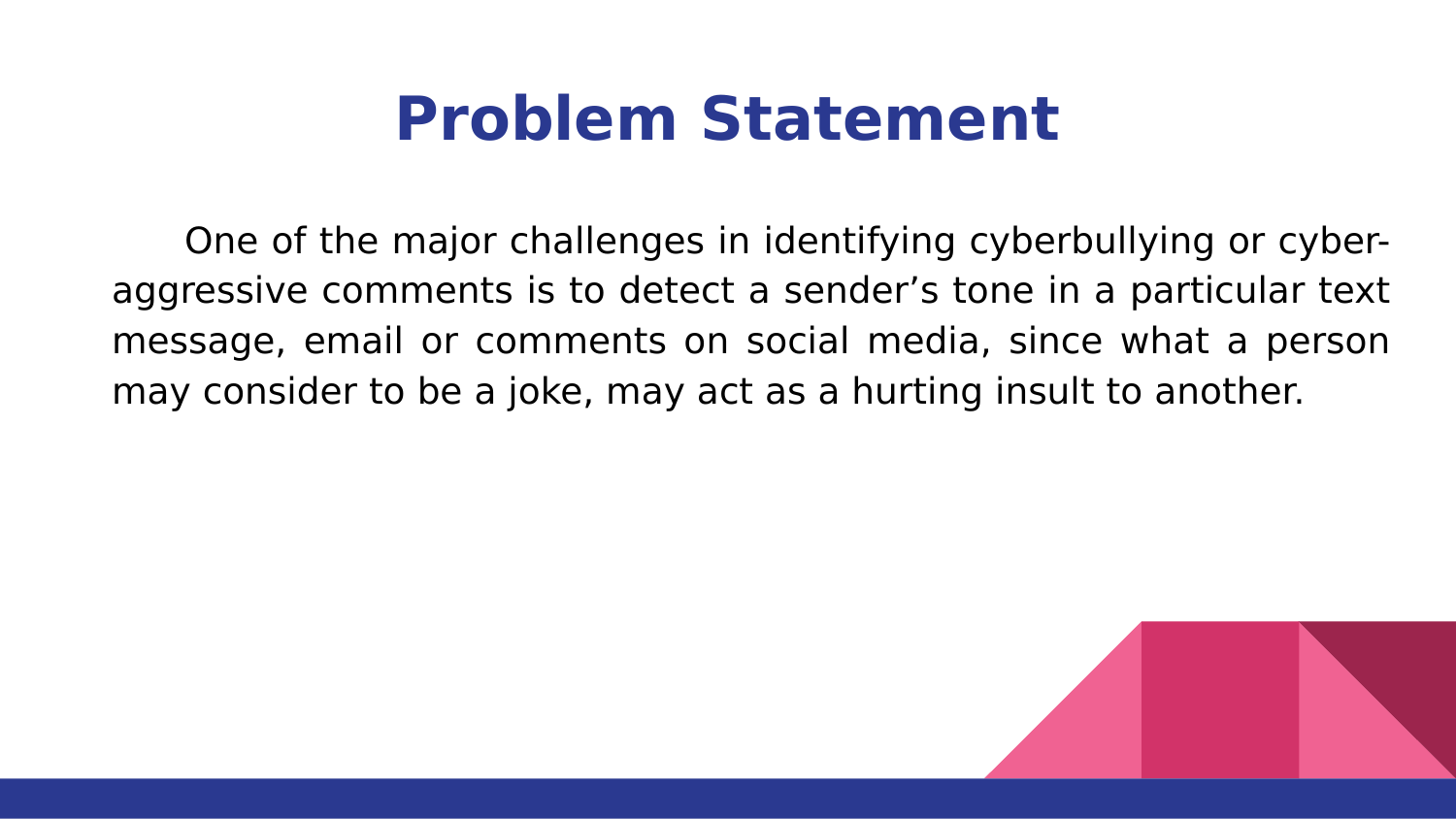

# Problem Statement
One of the major challenges in identifying cyberbullying or cyber-aggressive comments is to detect a sender’s tone in a particular text message, email or comments on social media, since what a person may consider to be a joke, may act as a hurting insult to another.